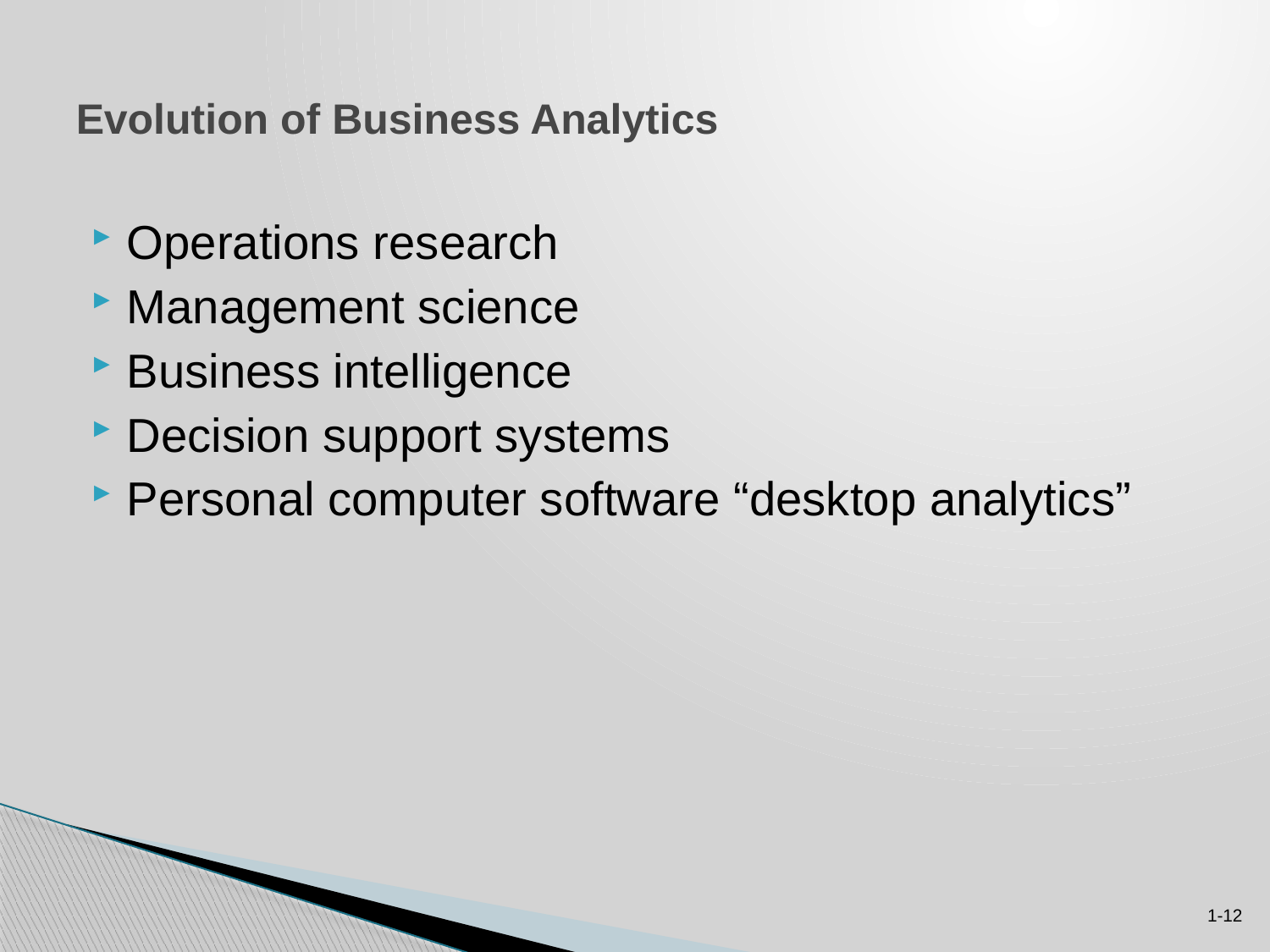

# Evolution of Business Analytics
Operations research
Management science
Business intelligence
Decision support systems
Personal computer software “desktop analytics”

1-12